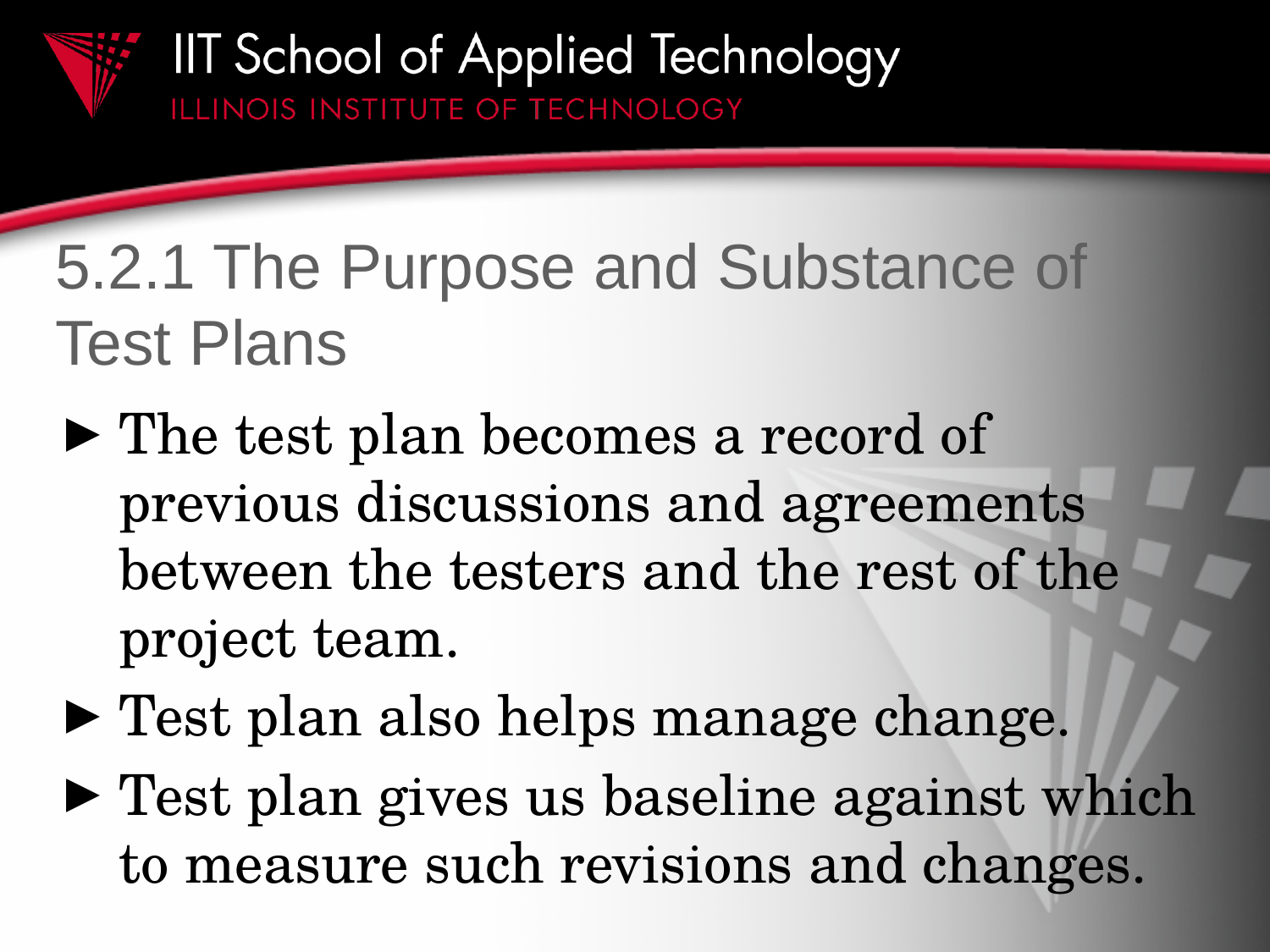

# 5.2.1 The Purpose and Substance of Test Plans
The test plan becomes a record of previous discussions and agreements between the testers and the rest of the project team.
Test plan also helps manage change.
Test plan gives us baseline against which to measure such revisions and changes.